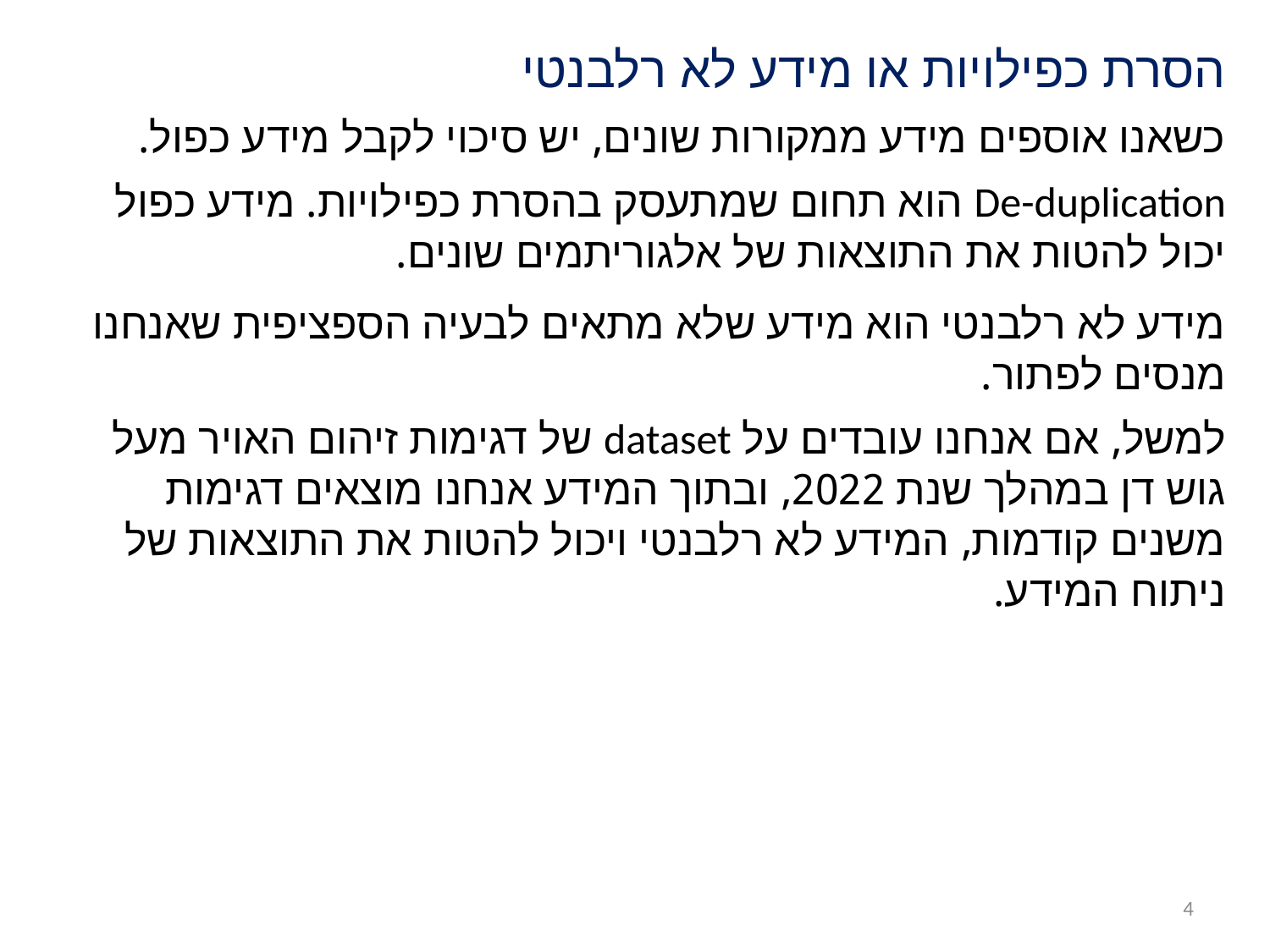

הסרת כפילויות או מידע לא רלבנטי
כשאנו אוספים מידע ממקורות שונים, יש סיכוי לקבל מידע כפול.
De-duplication הוא תחום שמתעסק בהסרת כפילויות. מידע כפול יכול להטות את התוצאות של אלגוריתמים שונים.
מידע לא רלבנטי הוא מידע שלא מתאים לבעיה הספציפית שאנחנו מנסים לפתור.
למשל, אם אנחנו עובדים על dataset של דגימות זיהום האויר מעל גוש דן במהלך שנת 2022, ובתוך המידע אנחנו מוצאים דגימות משנים קודמות, המידע לא רלבנטי ויכול להטות את התוצאות של ניתוח המידע.
4